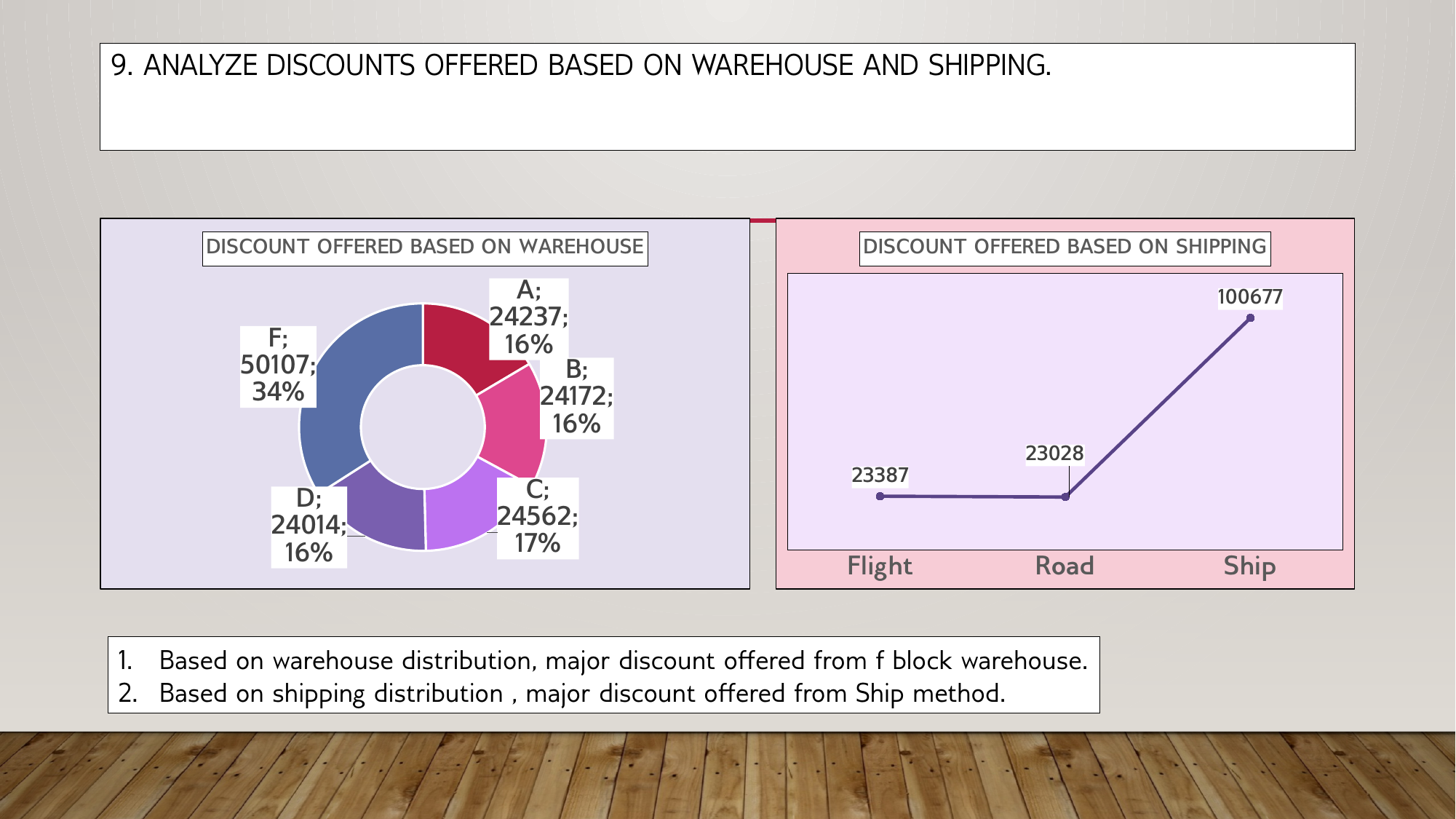

# 9. Analyze discounts offered based on warehouse and shipping.

### Chart: DISCOUNT OFFERED BASED ON WAREHOUSE

| Category | Total |
|---|---|
| A | 24237.0 |
| B | 24172.0 |
| C | 24562.0 |
| D | 24014.0 |
| F | 50107.0 |

### Chart: DISCOUNT OFFERED BASED ON SHIPPING

| Category | Total |
|---|---|
| Flight | 23387.0 |
| Road | 23028.0 |
| Ship | 100677.0 |
Based on warehouse distribution, major discount offered from f block warehouse.
Based on shipping distribution , major discount offered from Ship method.